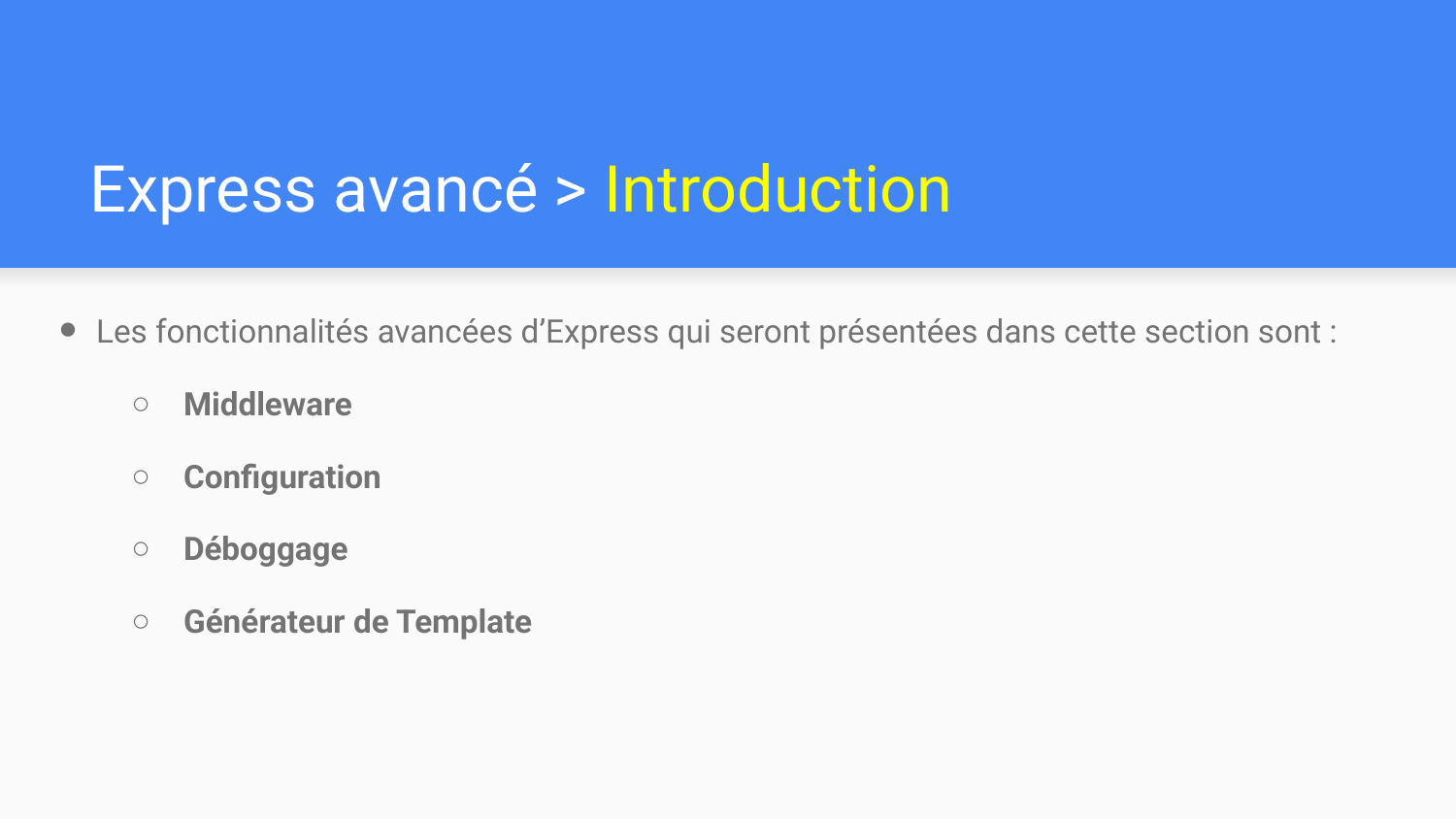

# Express avancé > Introduction
Les fonctionnalités avancées d’Express qui seront présentées dans cette section sont :
Middleware
Configuration
Déboggage
Générateur de Template